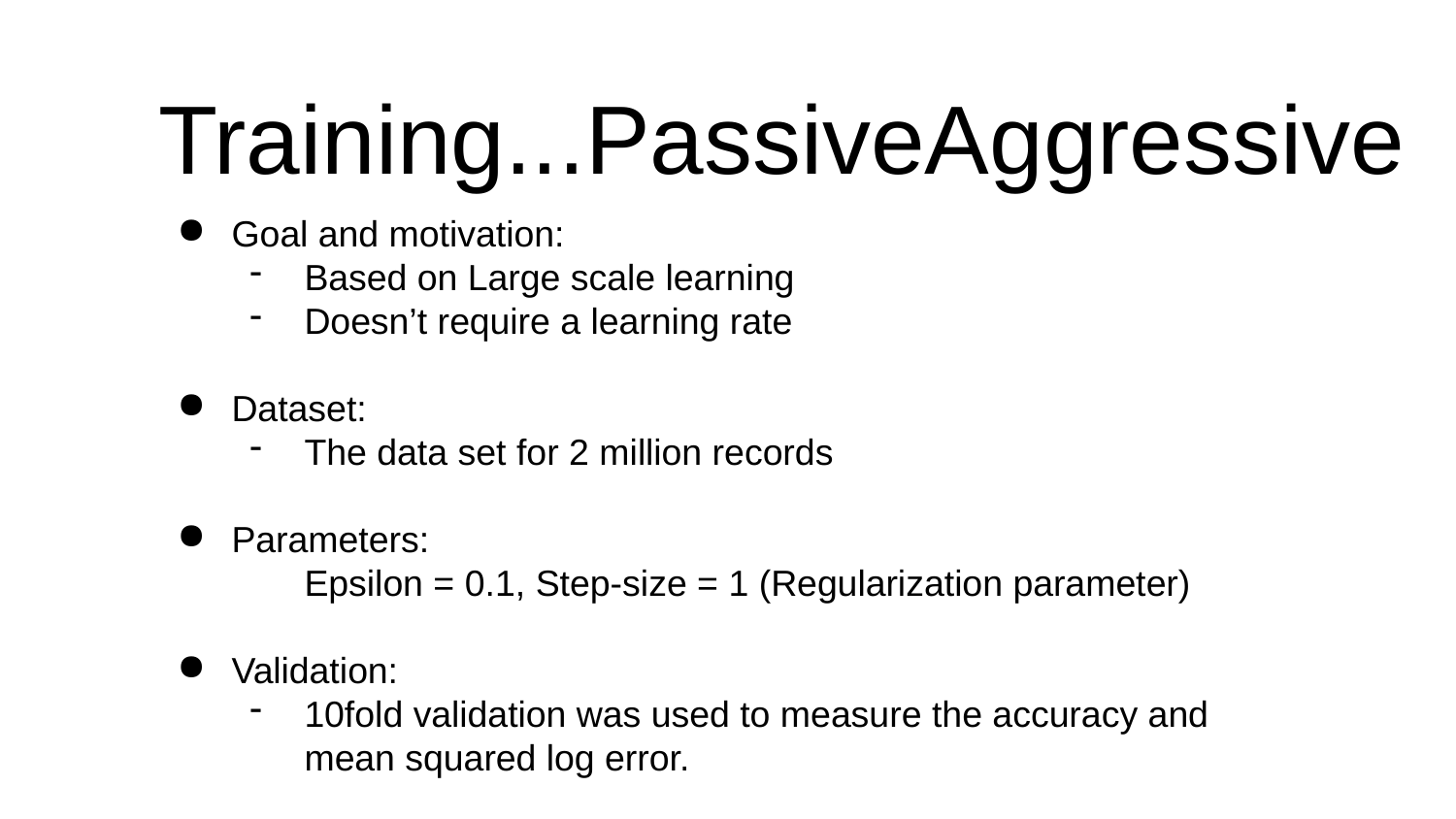

# Training...PassiveAggressive
Goal and motivation:
Based on Large scale learning
Doesn’t require a learning rate

Dataset:
The data set for 2 million records

Parameters:
Epsilon = 0.1, Step-size = 1 (Regularization parameter)

Validation:
10fold validation was used to measure the accuracy and mean squared log error.